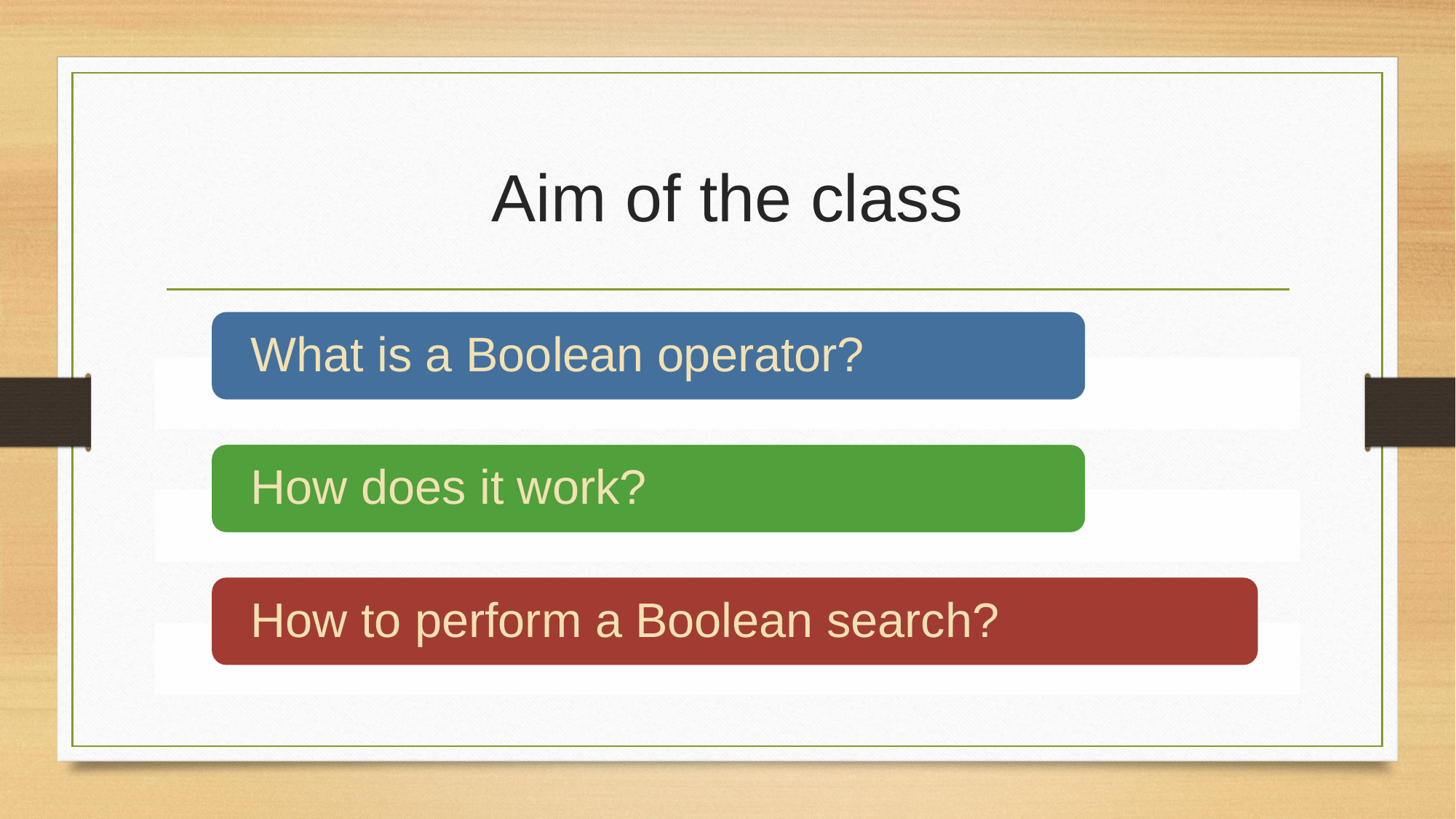

# Aim of the class
What is a Boolean operator?
How does it work?
How to perform a Boolean search?